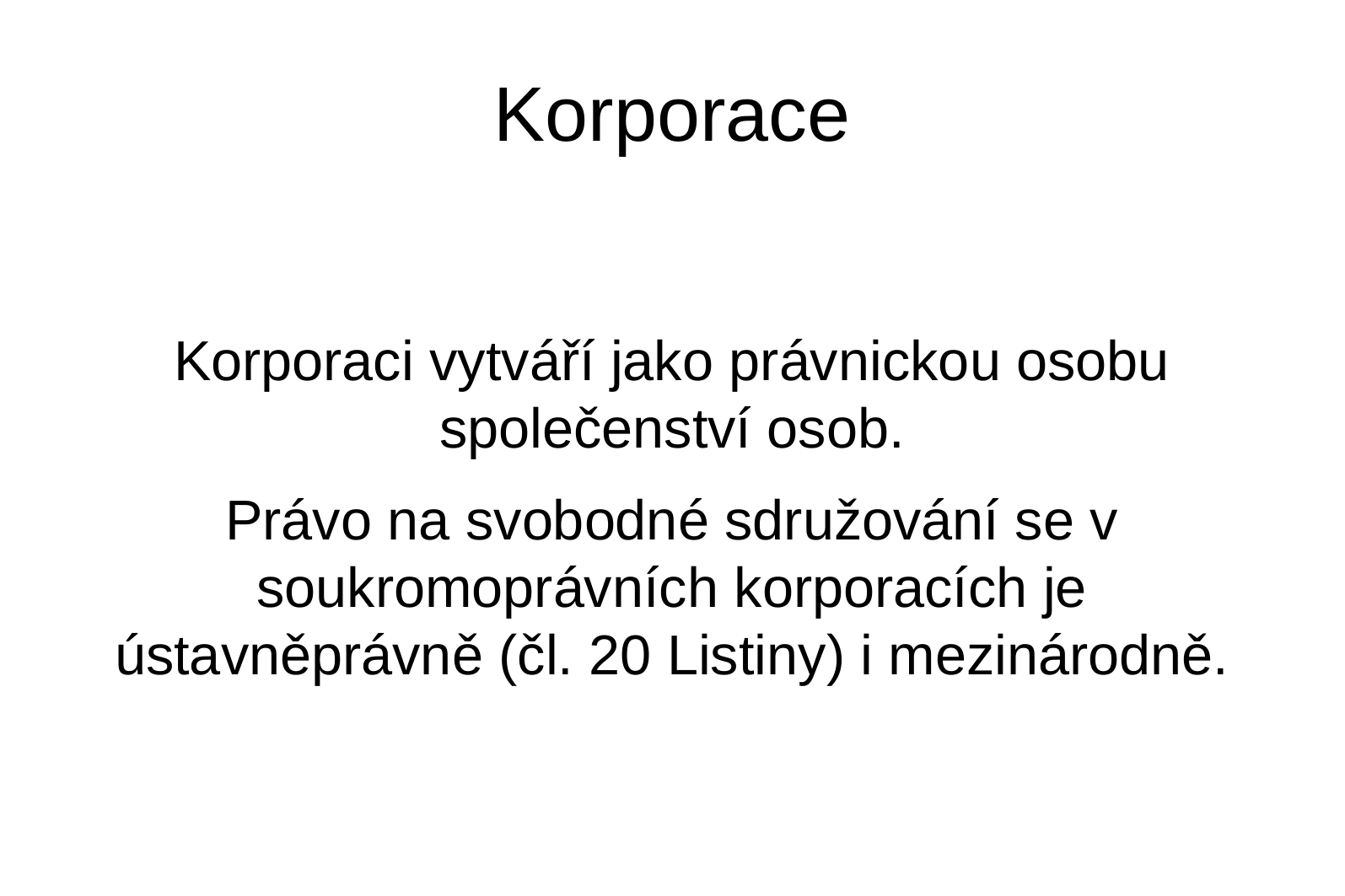

Korporace
Korporaci vytváří jako právnickou osobu společenství osob.
Právo na svobodné sdružování se v soukromoprávních korporacích je ústavněprávně (čl. 20 Listiny) i mezinárodně.